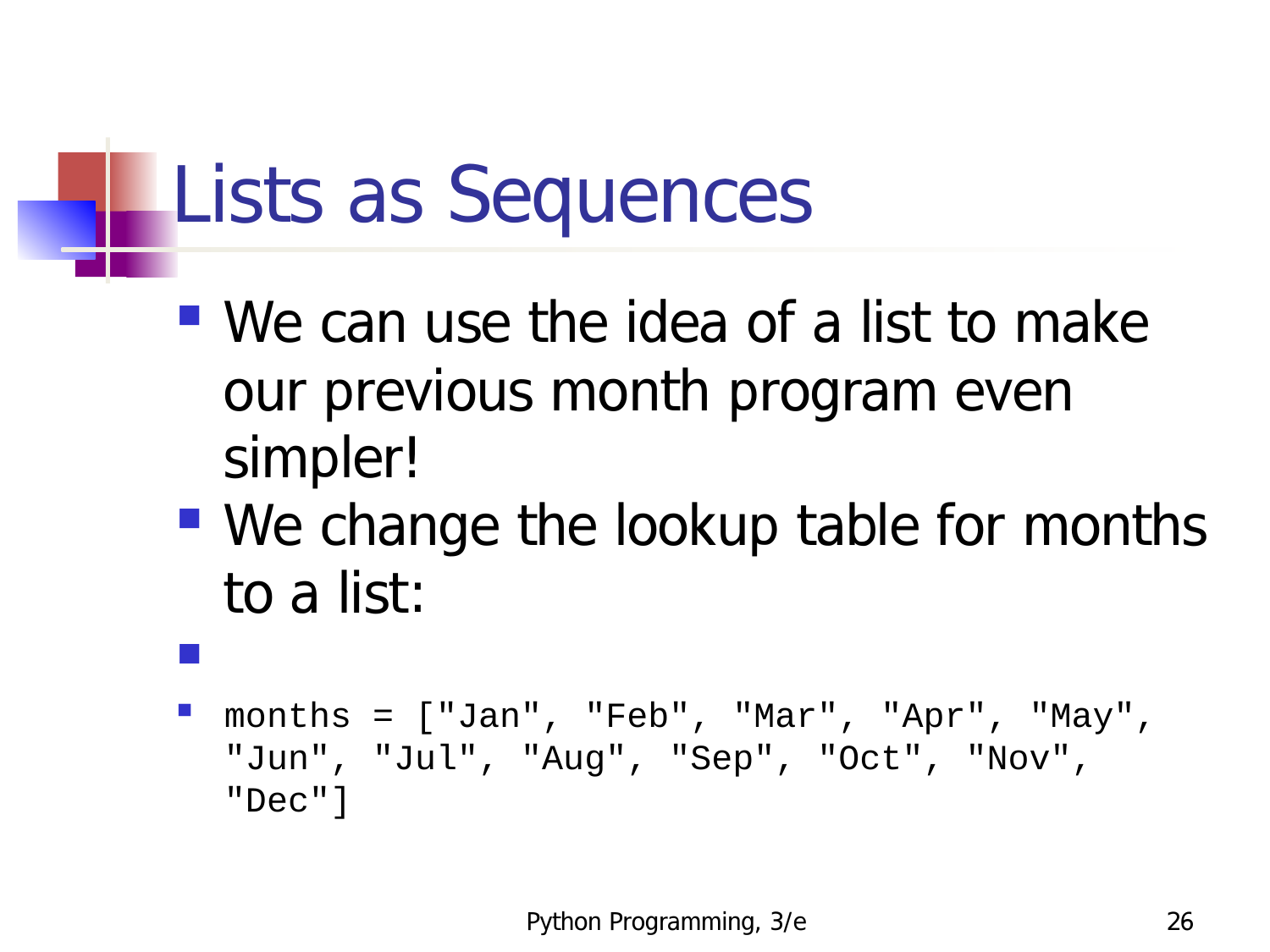

Lists as Sequences
We can use the idea of a list to make our previous month program even simpler!
We change the lookup table for months to a list:

months = ["Jan", "Feb", "Mar", "Apr", "May", "Jun", "Jul", "Aug", "Sep", "Oct", "Nov", "Dec"]
Python Programming, 3/e
26